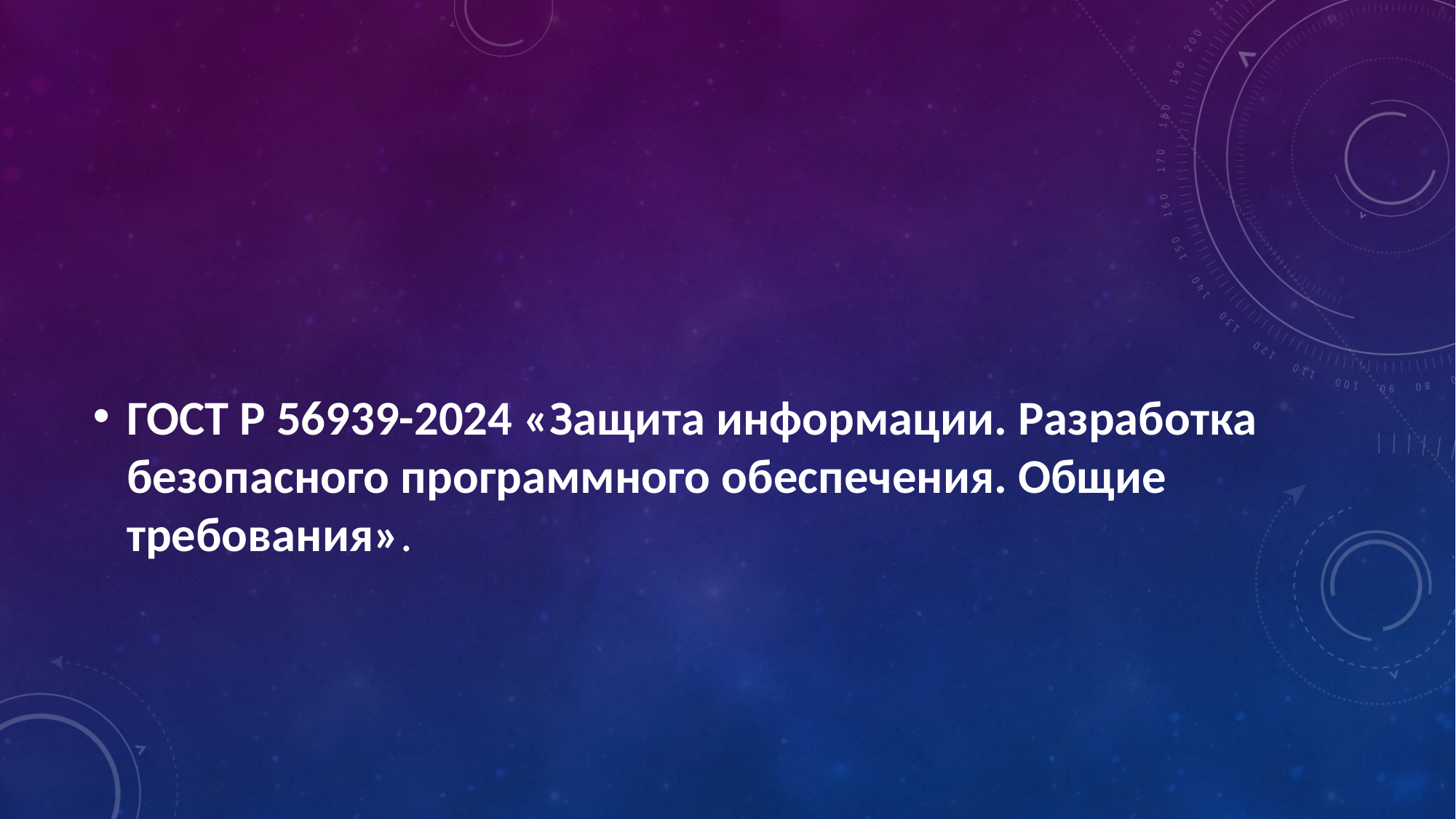

#
ГОСТ Р 56939-2024 «Защита информации. Разработка безопасного программного обеспечения. Общие требования».